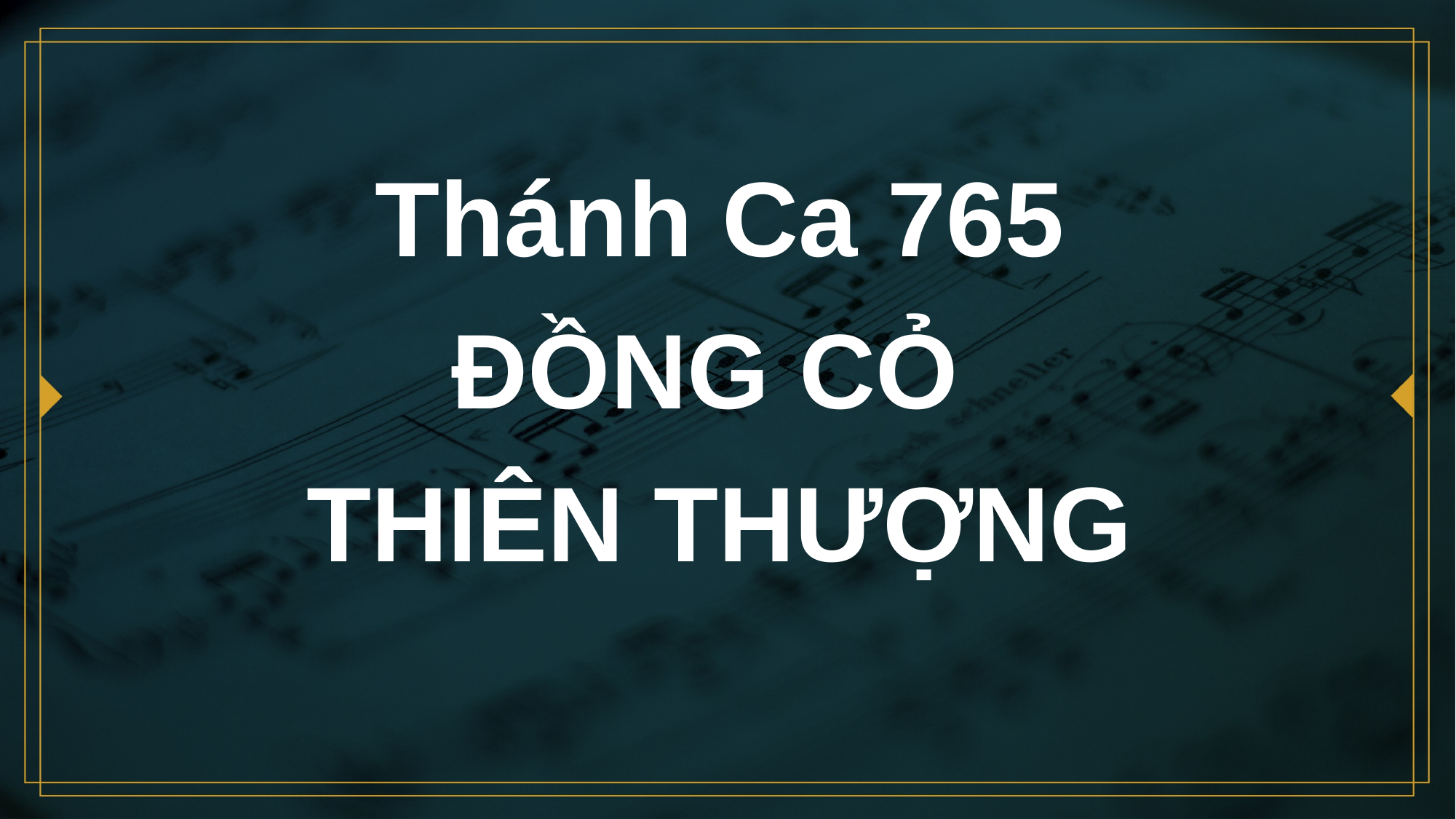

# Thánh Ca 765 ÐỒNG CỎ THIÊN THƯỢNG